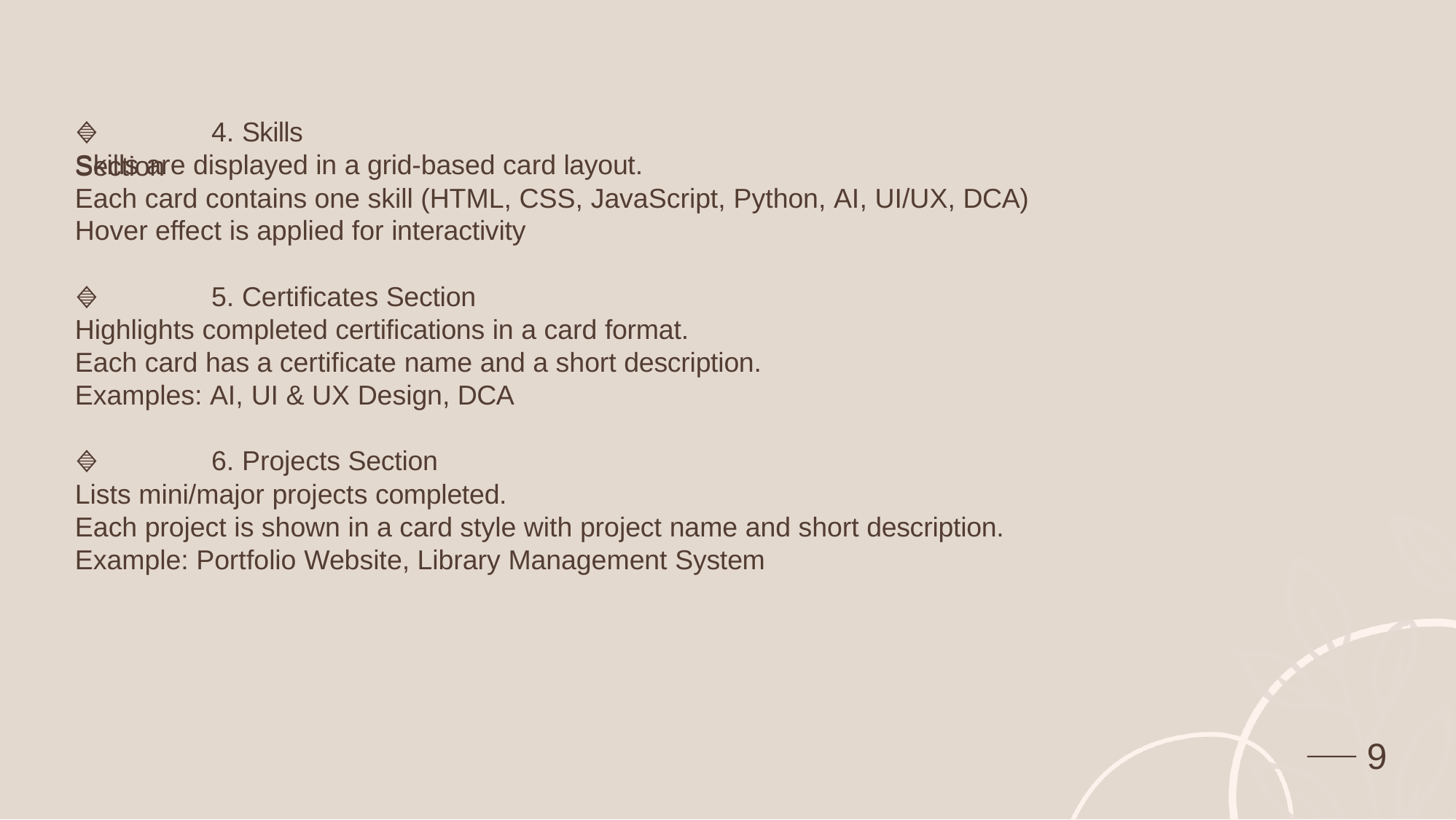

# 🔹 4. Skills Section
Skills are displayed in a grid-based card layout.
Each card contains one skill (HTML, CSS, JavaScript, Python, AI, UI/UX, DCA) Hover effect is applied for interactivity
🔹 5. Certificates Section
Highlights completed certifications in a card format.
Each card has a certificate name and a short description. Examples: AI, UI & UX Design, DCA
🔹 6. Projects Section
Lists mini/major projects completed.
Each project is shown in a card style with project name and short description. Example: Portfolio Website, Library Management System
9